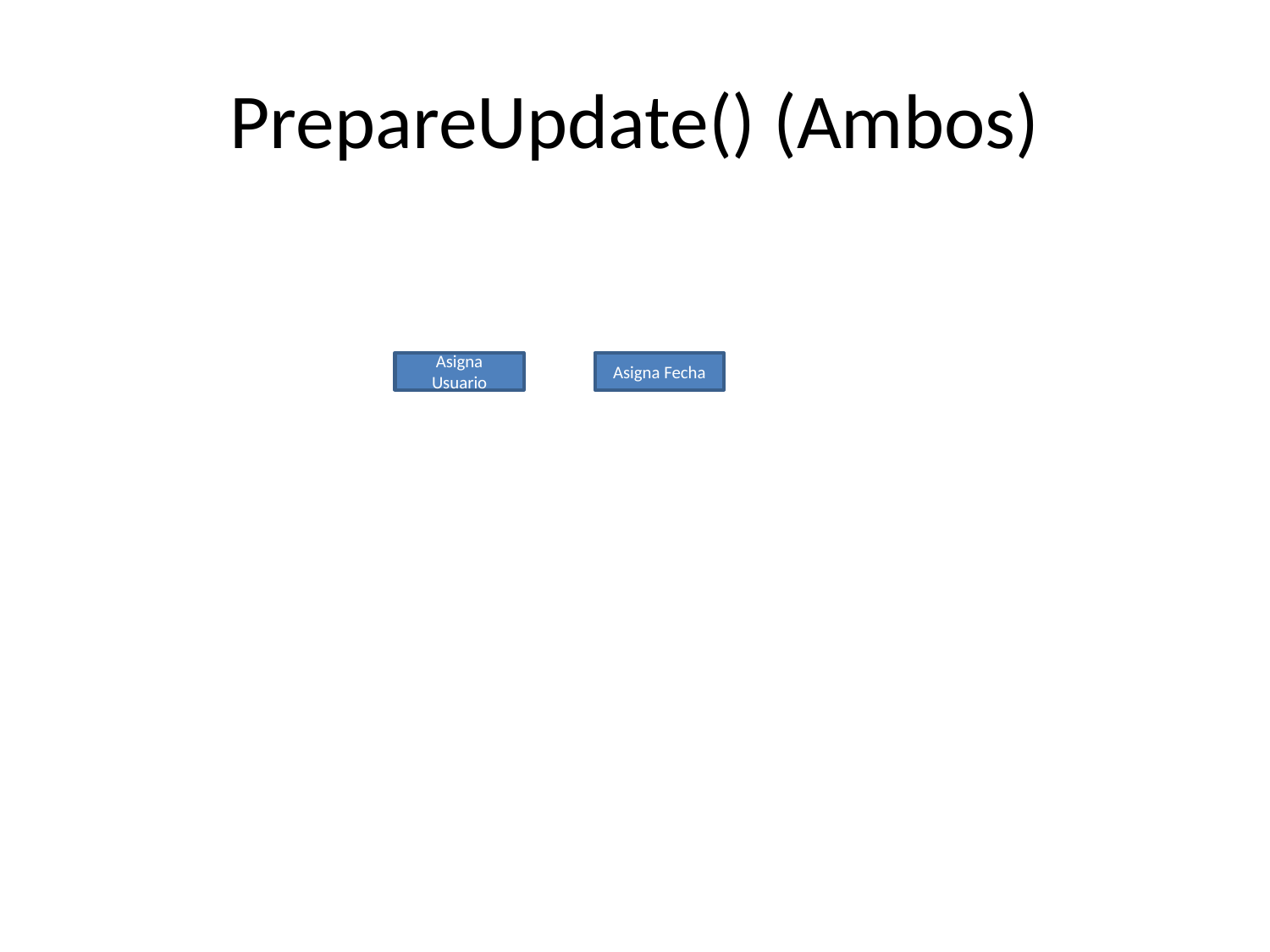

# PrepareUpdate() (Ambos)
Asigna Usuario
Asigna Fecha